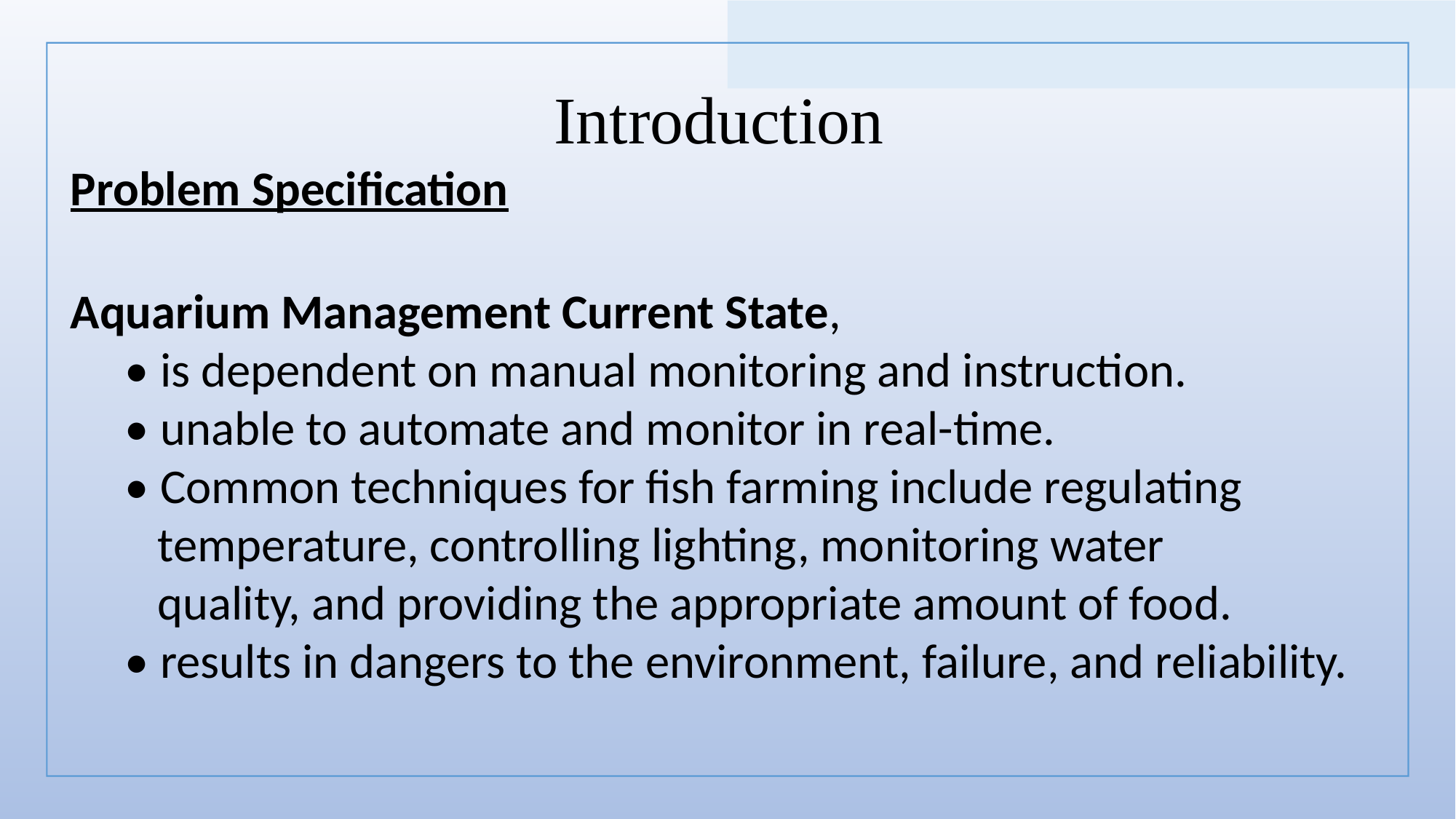

Introduction
Problem Specification

Aquarium Management Current State,
• is dependent on manual monitoring and instruction.
• unable to automate and monitor in real-time.
• Common techniques for fish farming include regulating
   temperature, controlling lighting, monitoring water
   quality, and providing the appropriate amount of food.
• results in dangers to the environment, failure, and reliability.